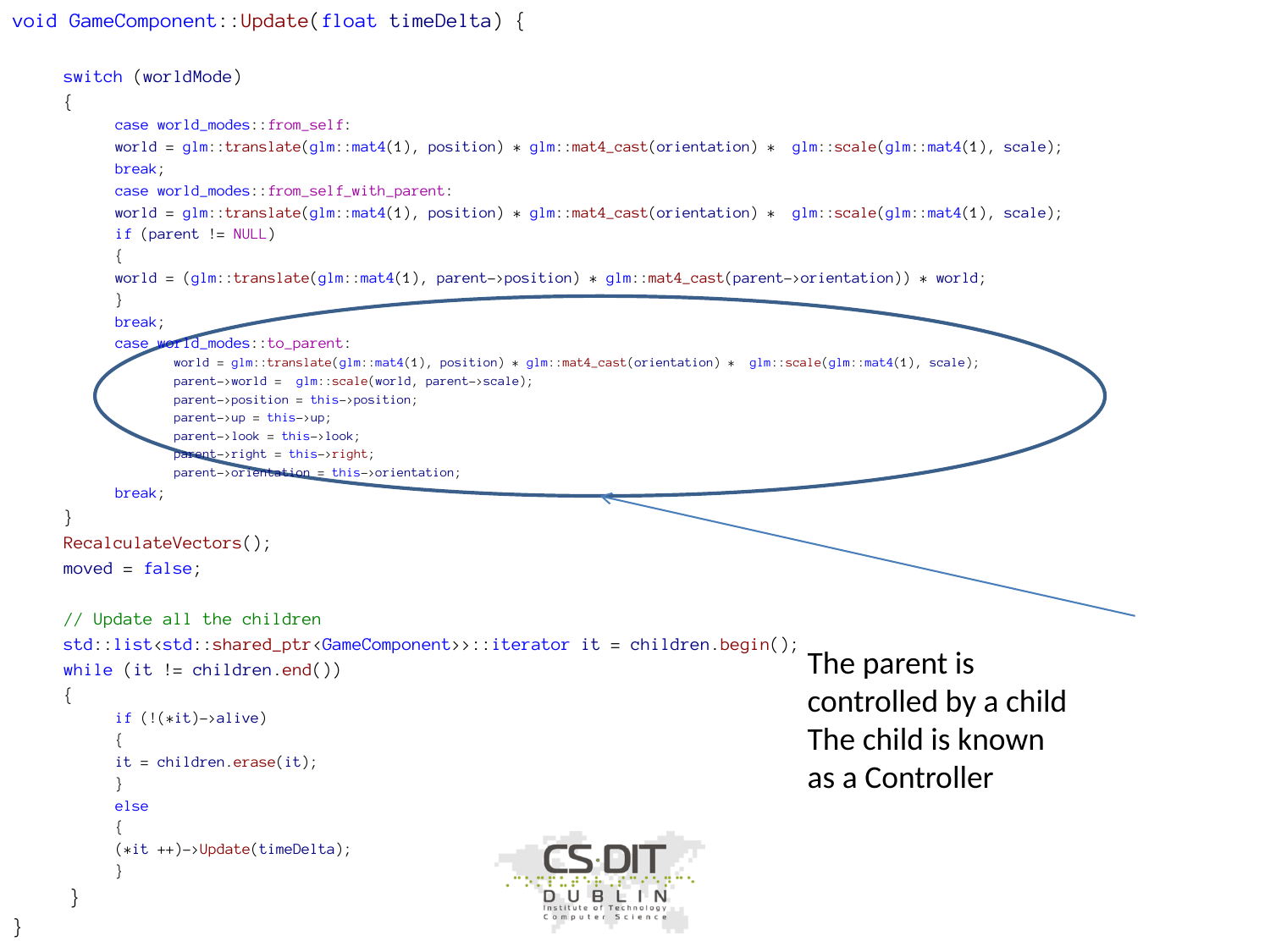

void GameComponent::Update(float timeDelta) {

switch (worldMode)
{
case world_modes::from_self:
	world = glm::translate(glm::mat4(1), position) * glm::mat4_cast(orientation) *  glm::scale(glm::mat4(1), scale);
	break;
case world_modes::from_self_with_parent:
	world = glm::translate(glm::mat4(1), position) * glm::mat4_cast(orientation) *  glm::scale(glm::mat4(1), scale);
	if (parent != NULL)
	{
		world = (glm::translate(glm::mat4(1), parent->position) * glm::mat4_cast(parent->orientation)) * world;
	}
	break;
case world_modes::to_parent:
world = glm::translate(glm::mat4(1), position) * glm::mat4_cast(orientation) *  glm::scale(glm::mat4(1), scale);
parent->world =  glm::scale(world, parent->scale);
parent->position = this->position;
parent->up = this->up;
parent->look = this->look;
parent->right = this->right;
parent->orientation = this->orientation;
break;
}
RecalculateVectors();
moved = false;

// Update all the children
std::list<std::shared_ptr<GameComponent>>::iterator it = children.begin();
while (it != children.end())
{
if (!(*it)->alive)
{
	it = children.erase(it);
}
else
{
	(*it ++)->Update(timeDelta);
}
     }
}

The parent is
controlled by a child
The child is known
as a Controller